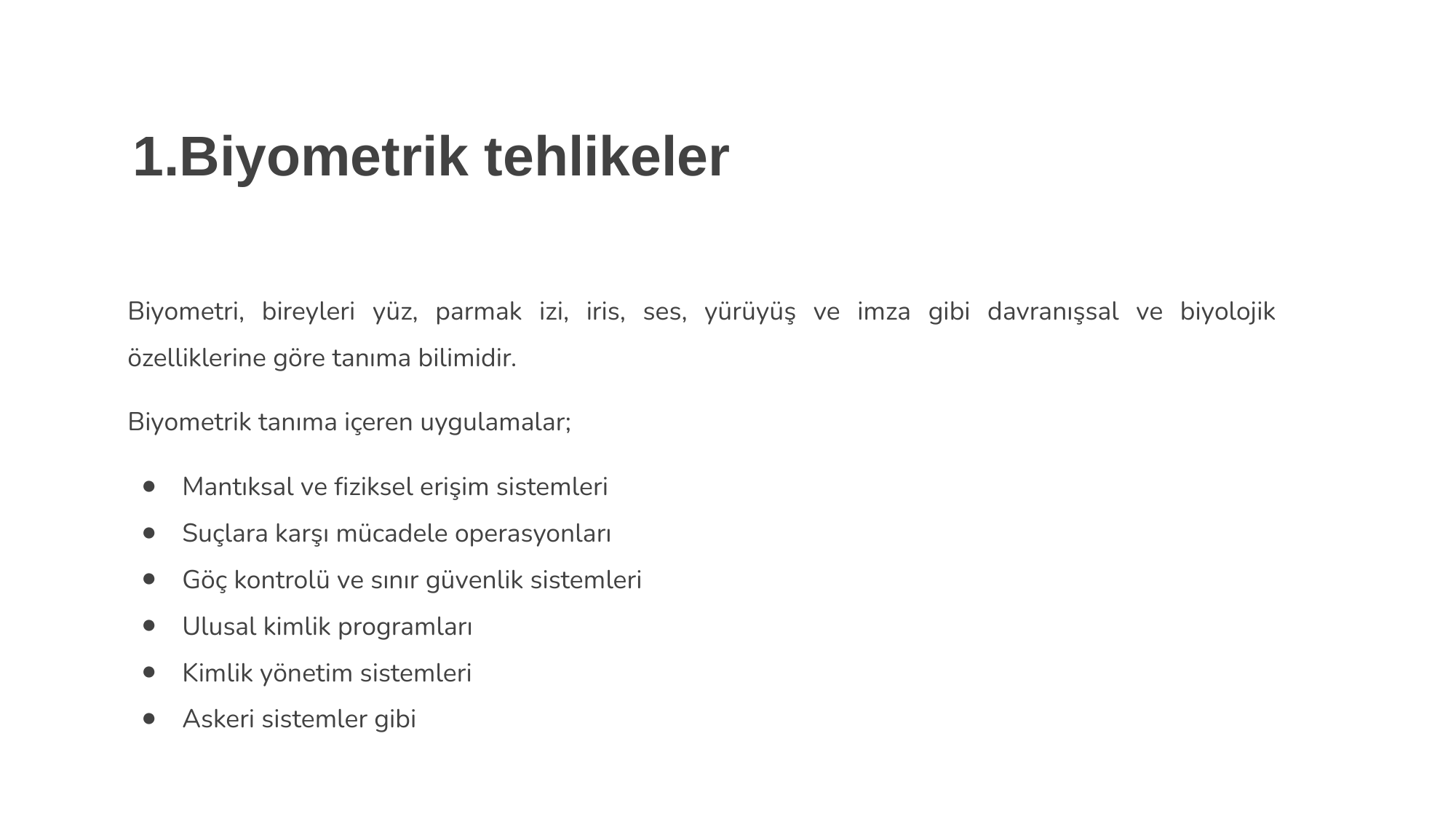

# 1.Biyometrik tehlikeler
Biyometri, bireyleri yüz, parmak izi, iris, ses, yürüyüş ve imza gibi davranışsal ve biyolojik özelliklerine göre tanıma bilimidir.
Biyometrik tanıma içeren uygulamalar;
Mantıksal ve fiziksel erişim sistemleri
Suçlara karşı mücadele operasyonları
Göç kontrolü ve sınır güvenlik sistemleri
Ulusal kimlik programları
Kimlik yönetim sistemleri
Askeri sistemler gibi